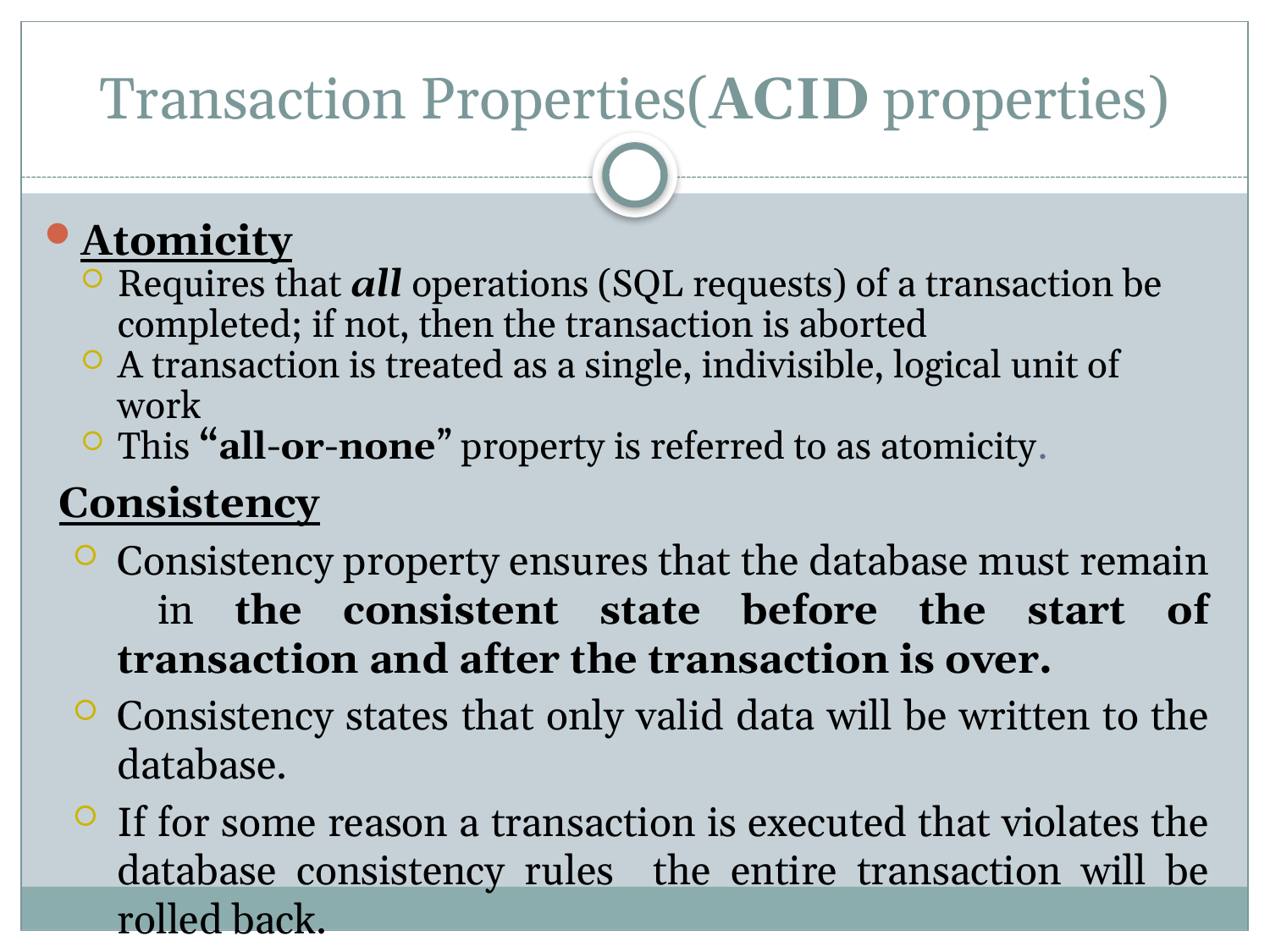

# Transaction Properties(ACID properties)
Atomicity
Requires that all operations (SQL requests) of a transaction be completed; if not, then the transaction is aborted
A transaction is treated as a single, indivisible, logical unit of work
This “all-or-none” property is referred to as atomicity.
Consistency
Consistency property ensures that the database must remain  in the consistent state before the start of transaction and after the transaction is over.
Consistency states that only valid data will be written to the database.
If for some reason a transaction is executed that violates the database consistency rules  the entire transaction will be rolled back.